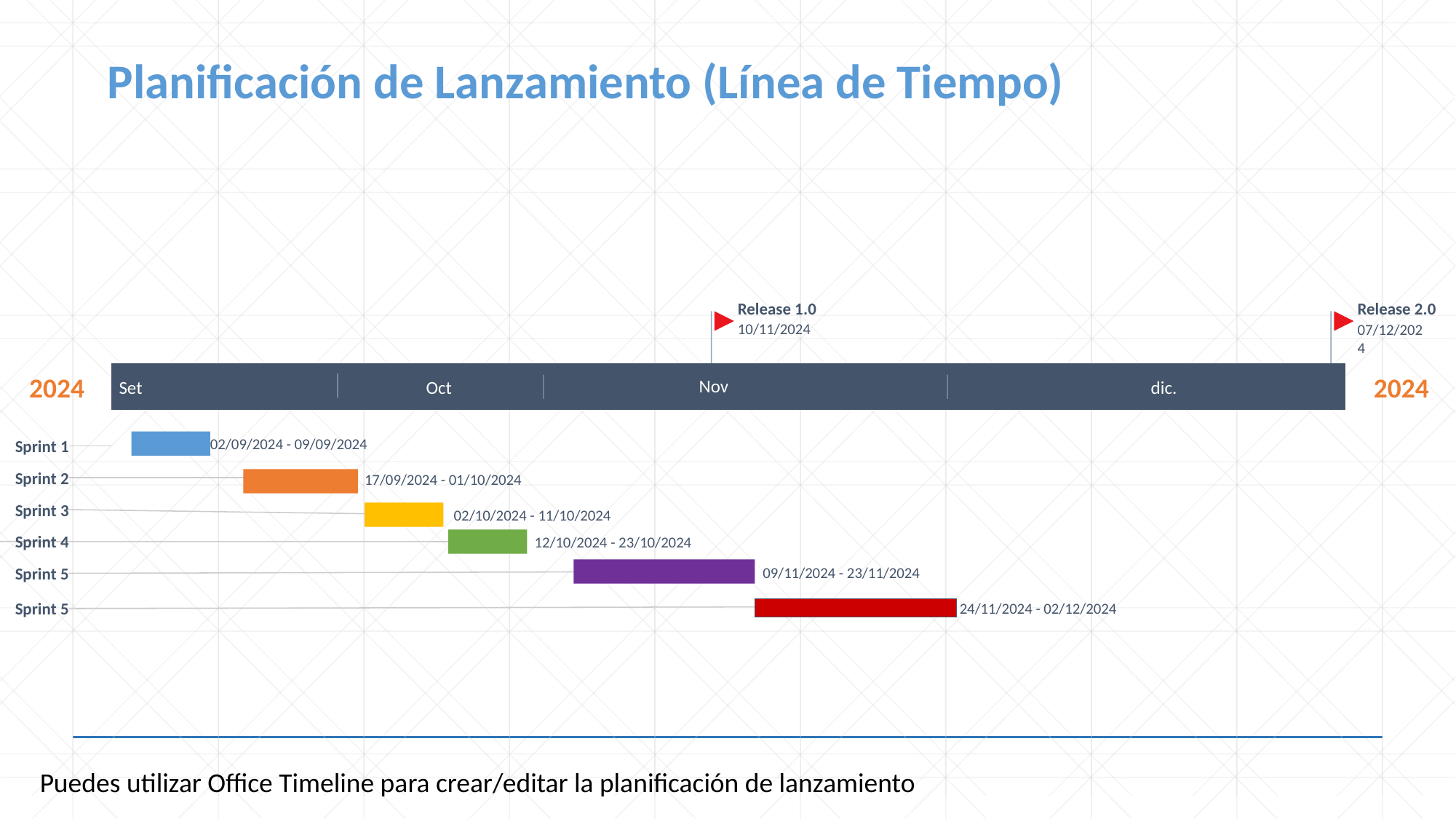

Planificación de Lanzamiento (Línea de Tiempo)
Release 1.0
Release 2.0

10/11/2024
07/12/2024

Oct
2024
2024
Nov
Set
dic.

02/09/2024 - 09/09/2024
Sprint 1
Sprint 2

17/09/2024 - 01/10/2024
Sprint 3

02/10/2024 - 11/10/2024

Sprint 4
12/10/2024 - 23/10/2024

Sprint 5
09/11/2024 - 23/11/2024
Sprint 5

24/11/2024 - 02/12/2024
Puedes utilizar Office Timeline para crear/editar la planificación de lanzamiento